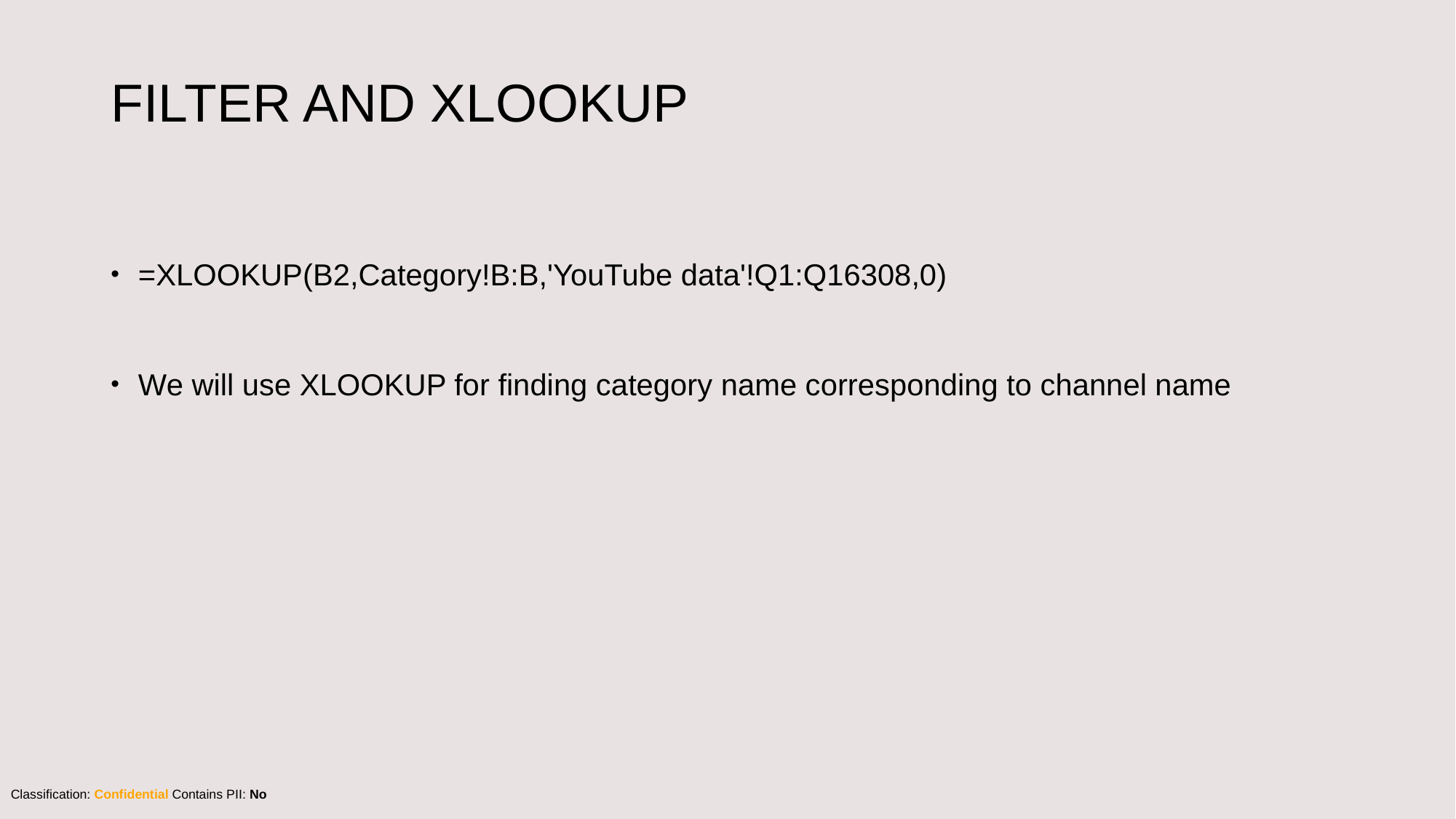

# FILTER AND XLOOKUP
=XLOOKUP(B2,Category!B:B,'YouTube data'!Q1:Q16308,0)

We will use XLOOKUP for finding category name corresponding to channel name